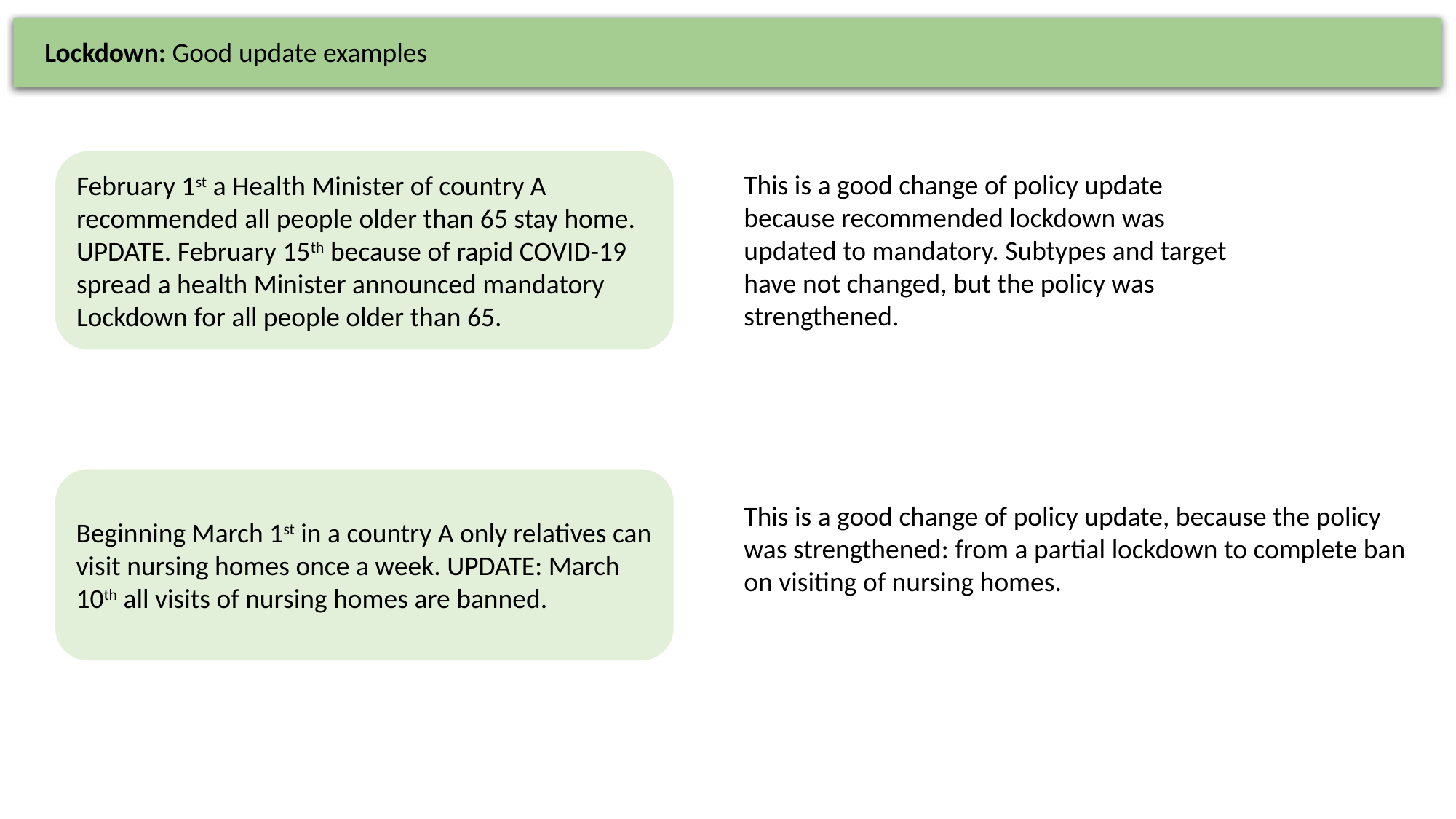

Lockdown: Good update examples
February 1st a Health Minister of country A recommended all people older than 65 stay home. UPDATE. February 15th because of rapid COVID-19 spread a health Minister announced mandatory Lockdown for all people older than 65.
This is a good change of policy update because recommended lockdown was updated to mandatory. Subtypes and target have not changed, but the policy was strengthened.

Beginning March 1st in a country A only relatives can visit nursing homes once a week. UPDATE: March 10th all visits of nursing homes are banned.
This is a good change of policy update, because the policy was strengthened: from a partial lockdown to complete ban on visiting of nursing homes.